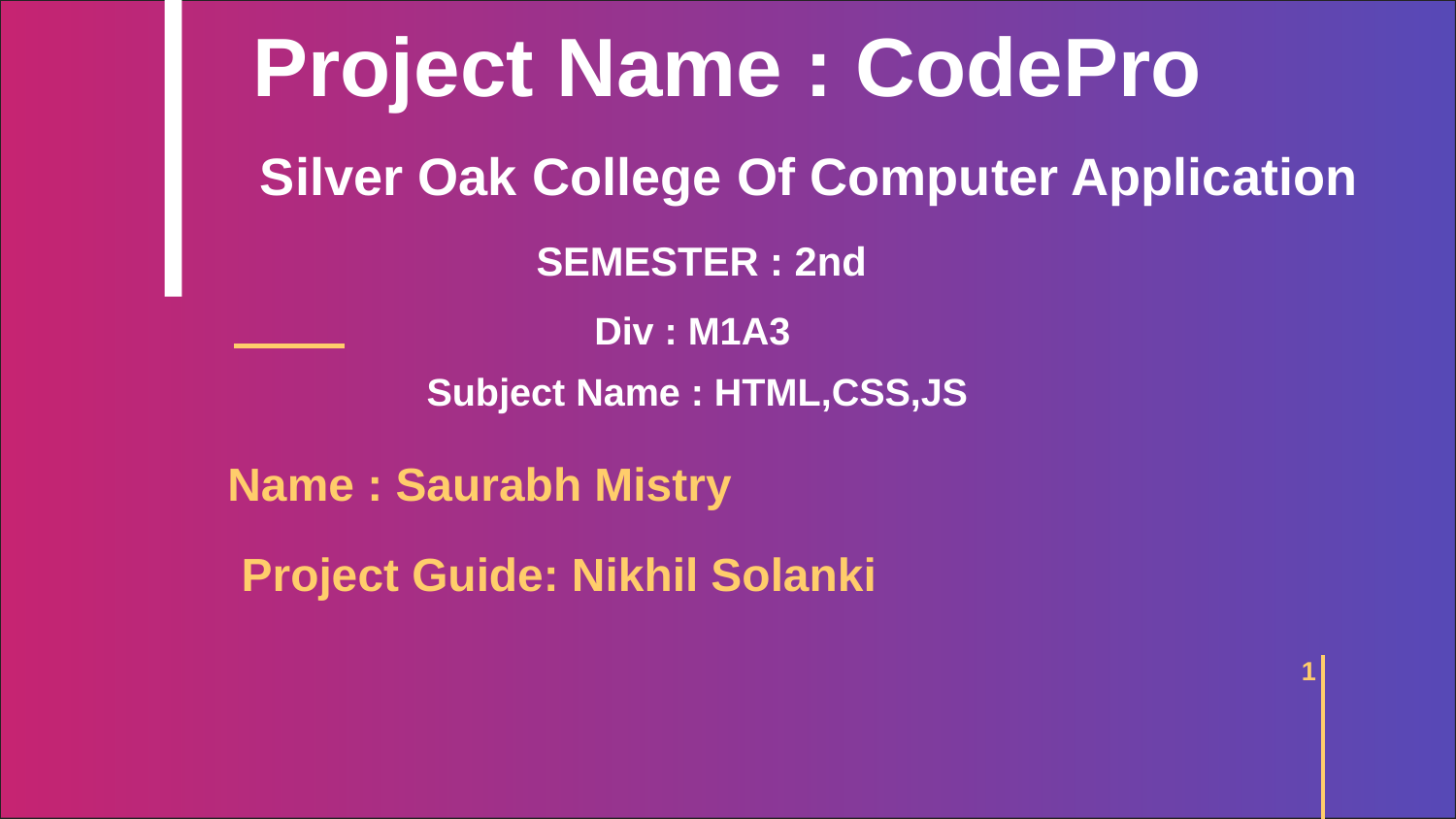

# Project Name : CodePro
Silver Oak College Of Computer Application
SEMESTER : 2nd
Div : M1A3
Subject Name : HTML,CSS,JS
Name : Saurabh Mistry
Project Guide: Nikhil Solanki
1